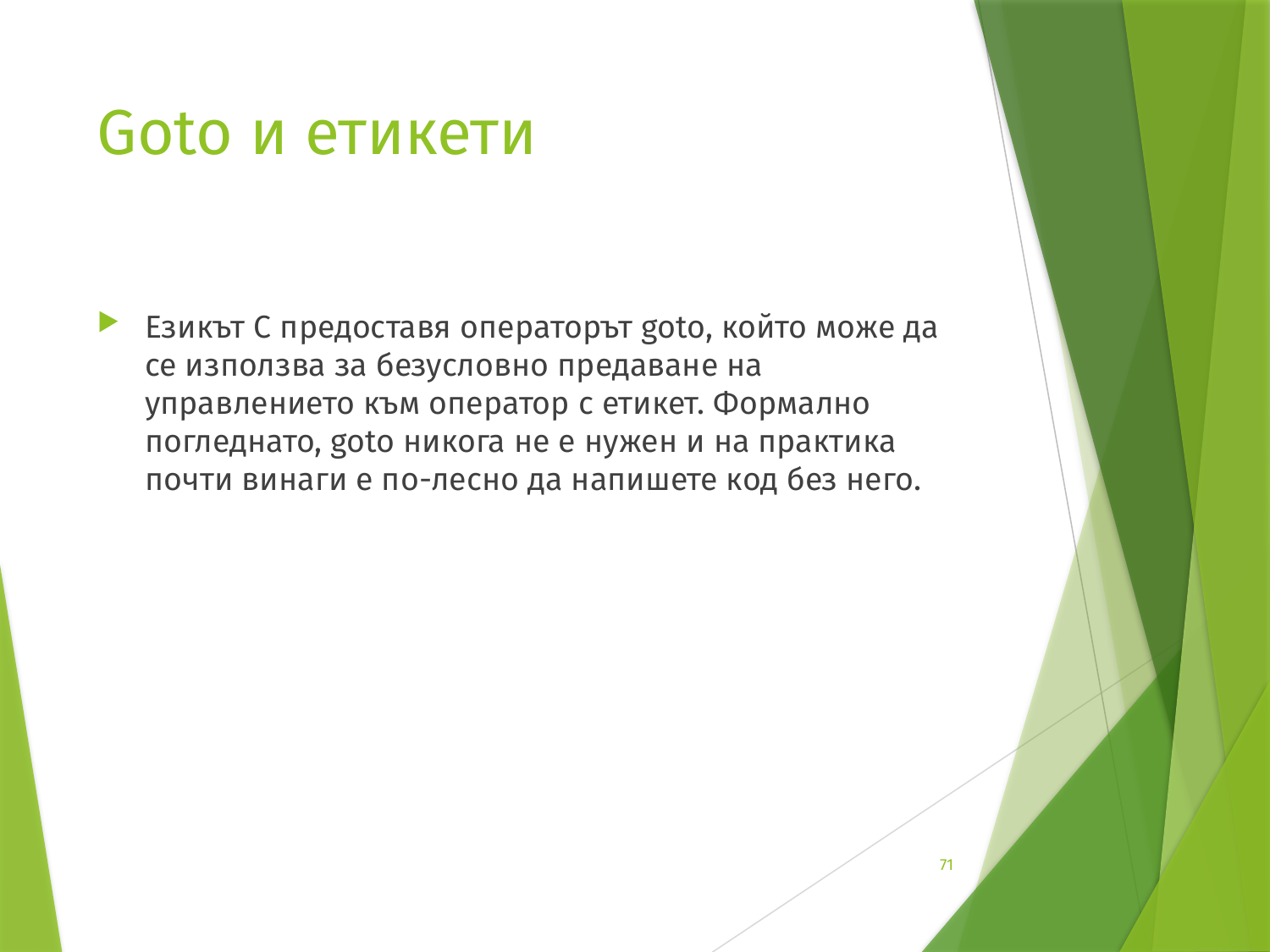

# Goto и етикети
Езикът С предоставя операторът goto, който може да се използва за безусловно предаване на управлението към оператор с етикет. Формално погледнато, goto никога не е нужен и на практика почти винаги е по-лесно да напишете код без него.

71